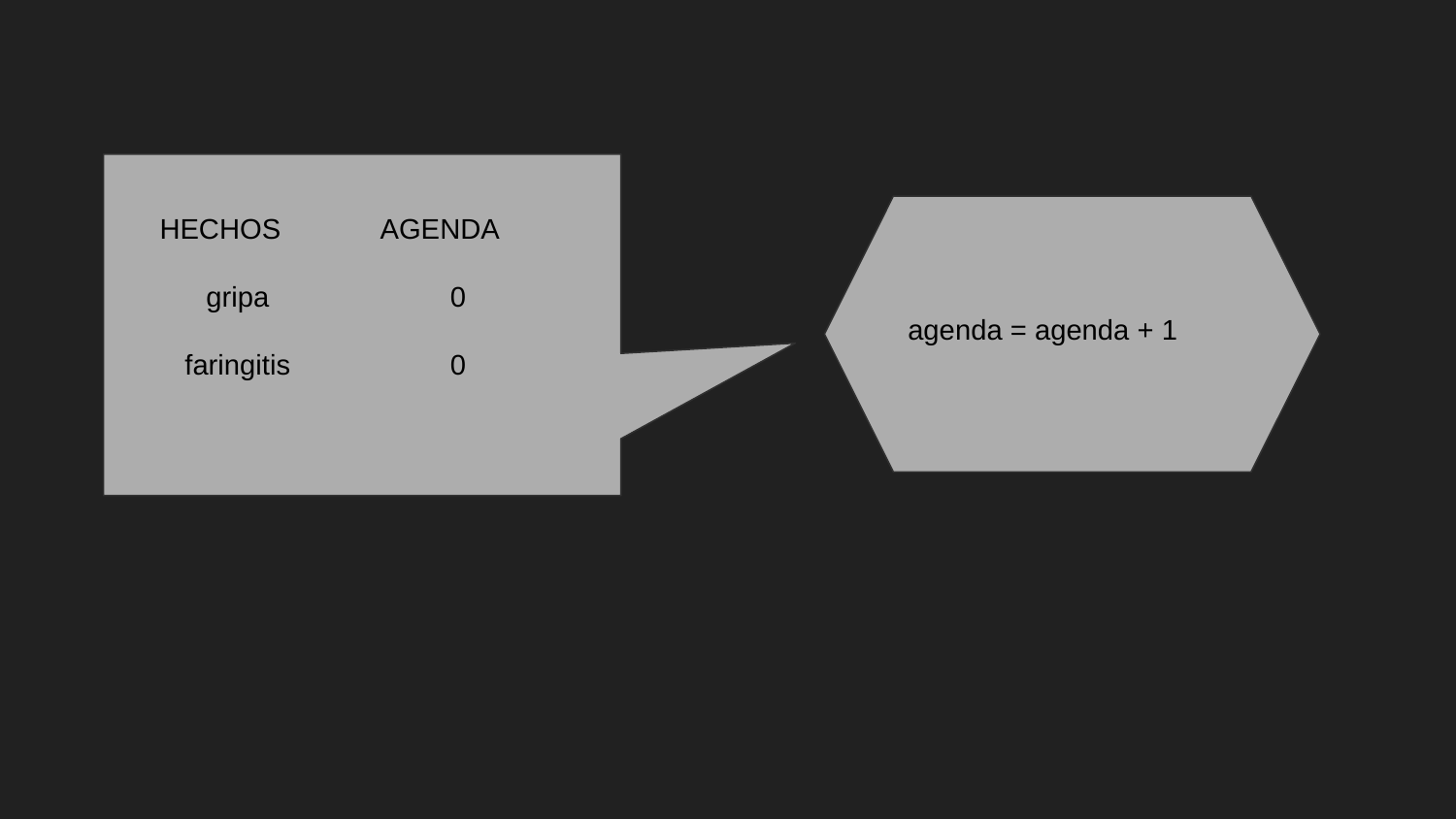

HECHOS

gripa

faringitis
AGENDA

0

0

agenda = agenda + 1